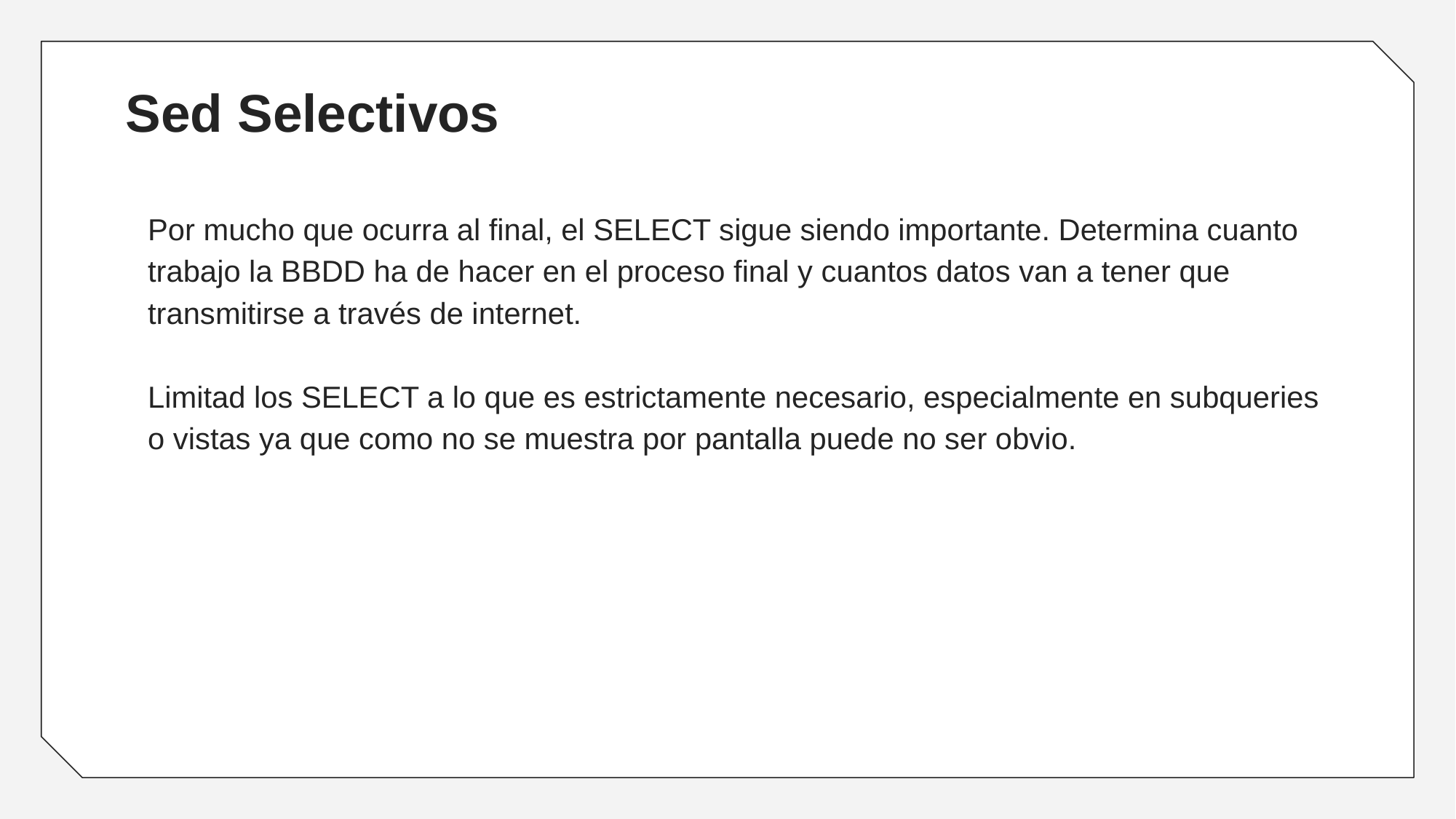

# Sed Selectivos
Por mucho que ocurra al final, el SELECT sigue siendo importante. Determina cuanto trabajo la BBDD ha de hacer en el proceso final y cuantos datos van a tener que transmitirse a través de internet.

Limitad los SELECT a lo que es estrictamente necesario, especialmente en subqueries o vistas ya que como no se muestra por pantalla puede no ser obvio.